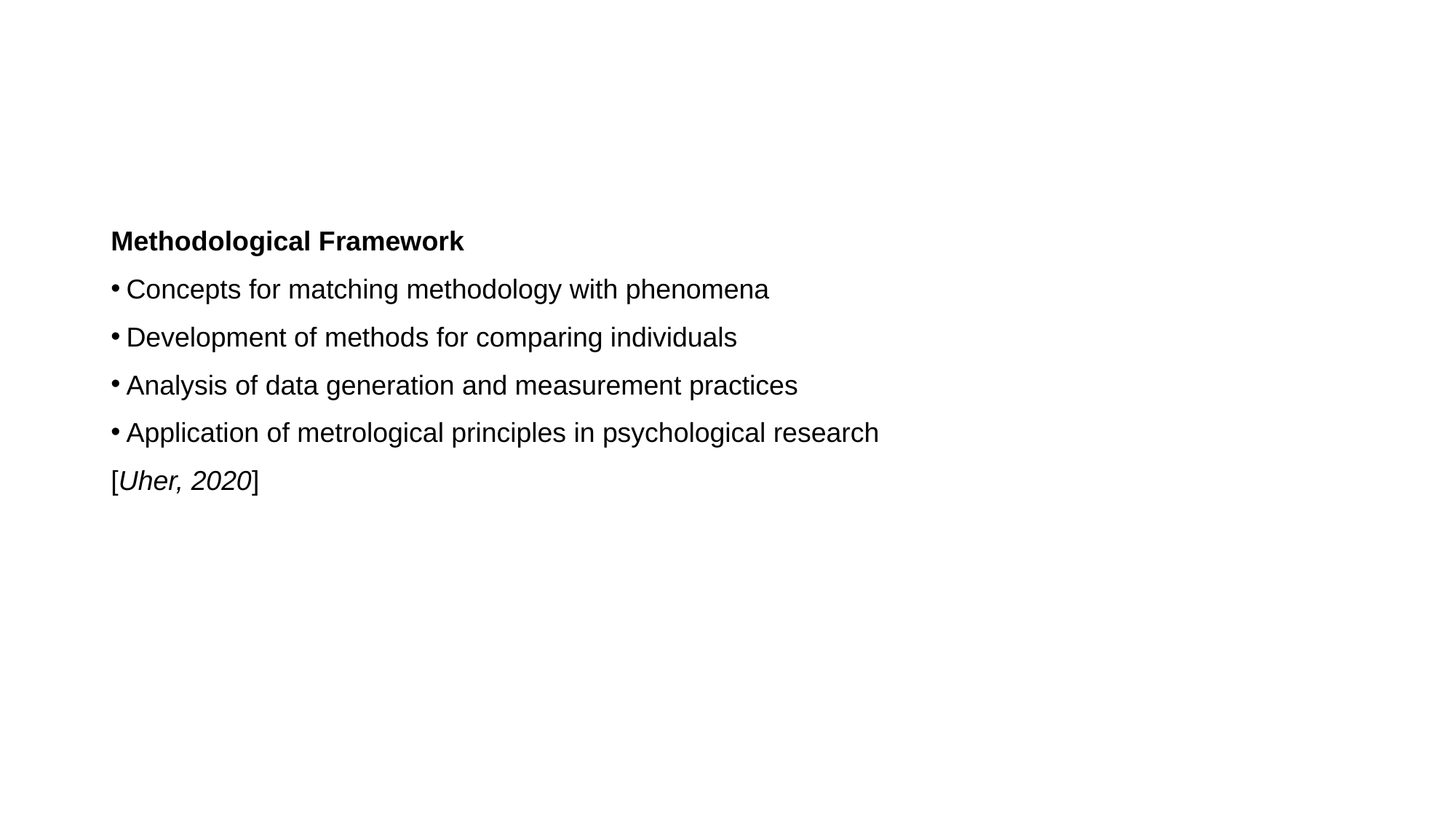

Methodological Framework
Concepts for matching methodology with phenomena
Development of methods for comparing individuals
Analysis of data generation and measurement practices
Application of metrological principles in psychological research
[Uher, 2020]